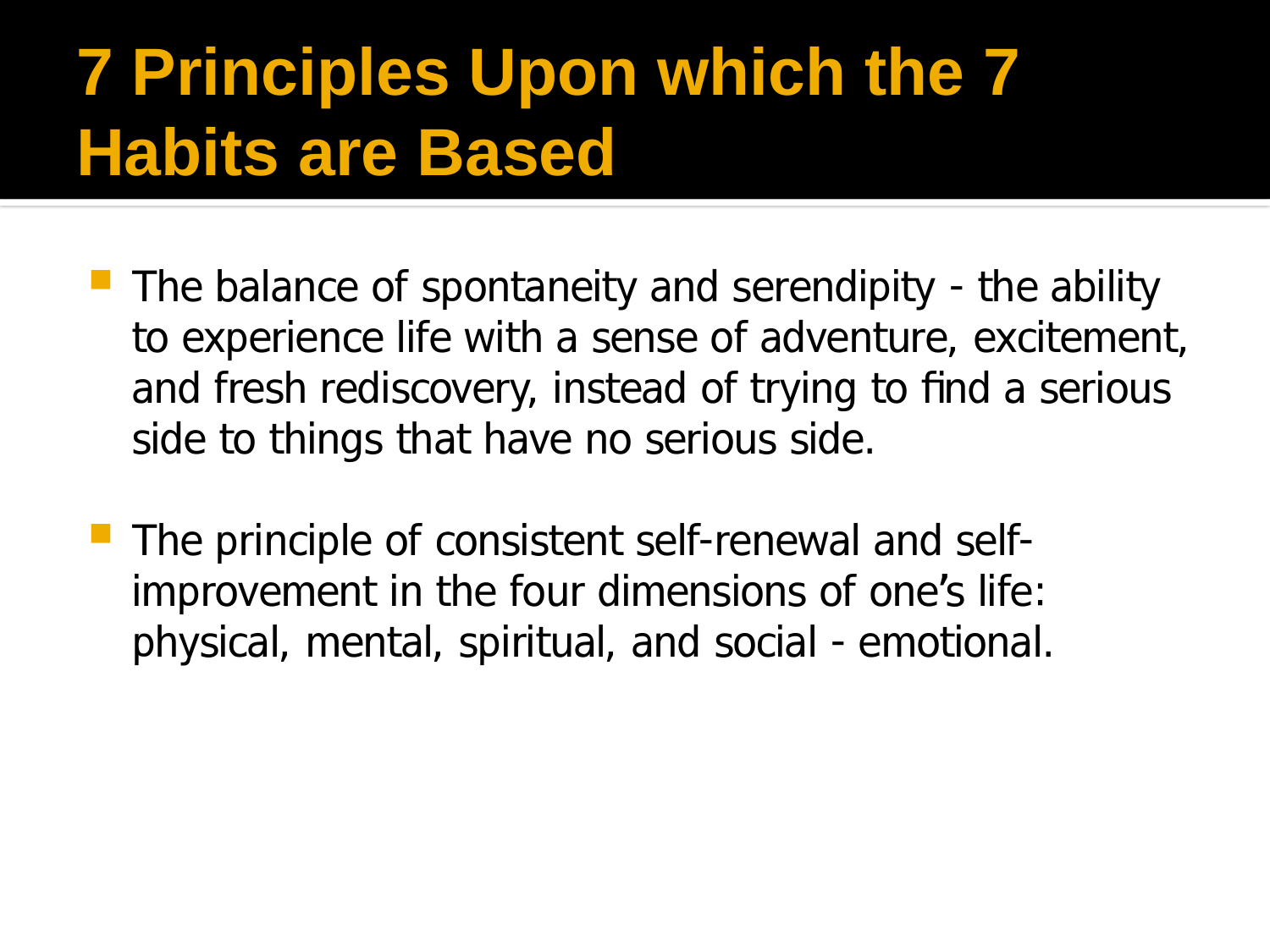

# 7 Principles Upon which the 7 Habits are Based
The balance of spontaneity and serendipity - the ability to experience life with a sense of adventure, excitement, and fresh rediscovery, instead of trying to find a serious side to things that have no serious side.

The principle of consistent self-renewal and self-improvement in the four dimensions of one’s life: physical, mental, spiritual, and social - emotional.